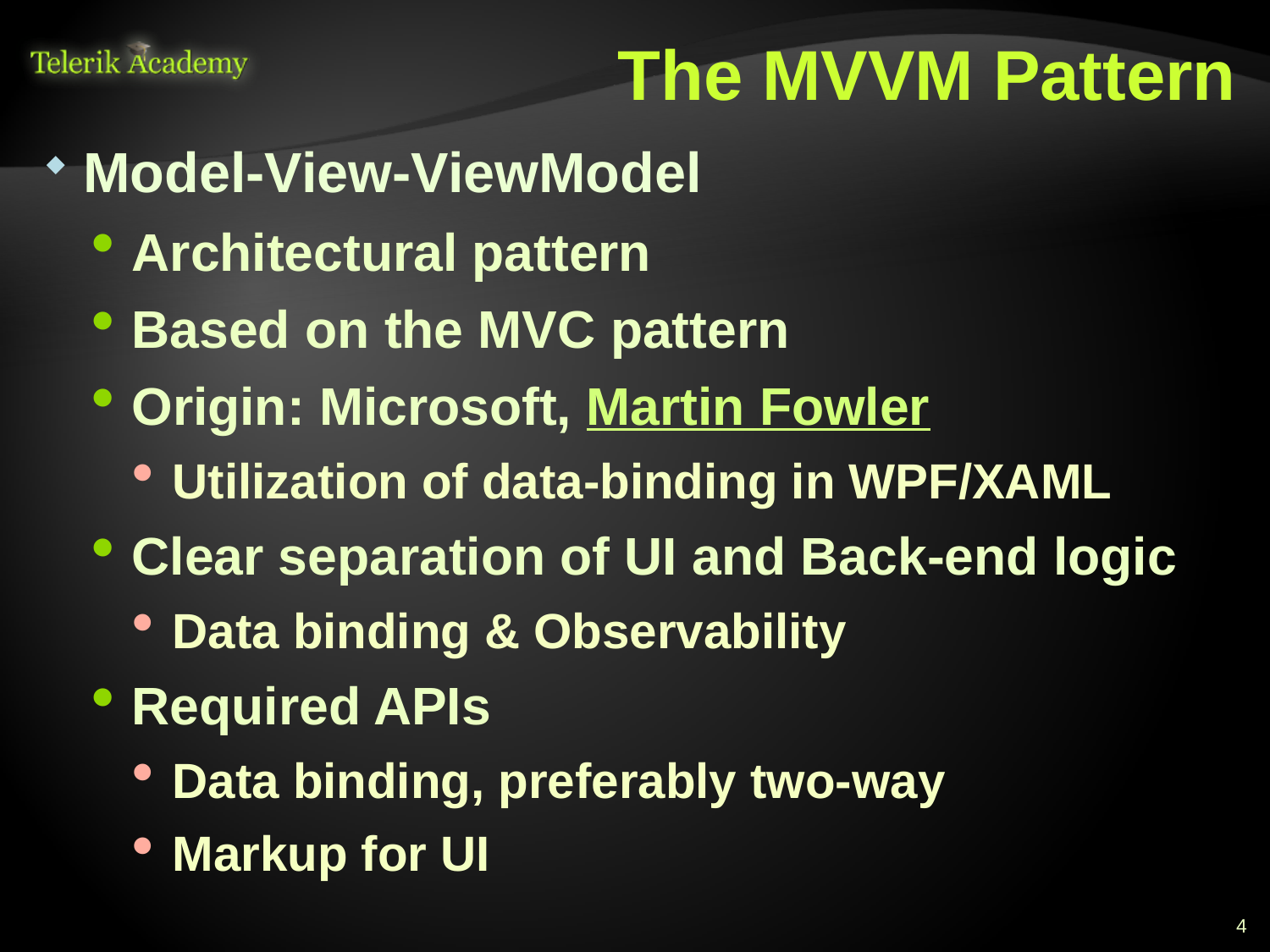

# The MVVM Pattern
Model-View-ViewModel
Architectural pattern
Based on the MVC pattern
Origin: Microsoft, Martin Fowler
Utilization of data-binding in WPF/XAML
Clear separation of UI and Back-end logic
Data binding & Observability
Required APIs
Data binding, preferably two-way
Markup for UI
4